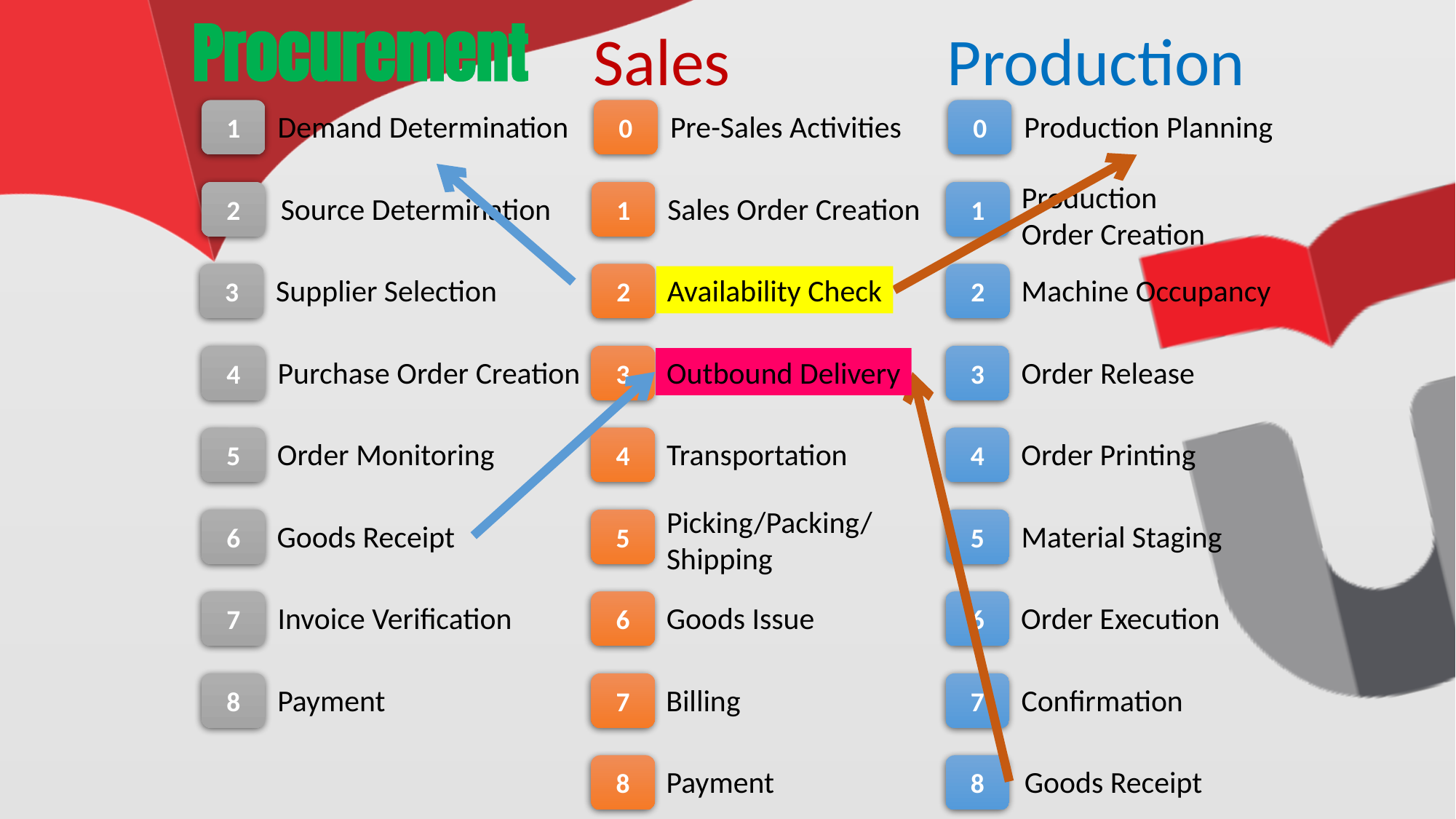

# Procurement
Sales
Production
1
0
0
Demand Determination
Pre-Sales Activities
Production Planning
Production
Order Creation
2
1
1
Source Determination
Sales Order Creation
3
2
2
Supplier Selection
Availability Check
Machine Occupancy
4
3
3
Purchase Order Creation
Outbound Delivery
Order Release
5
4
4
Order Monitoring
Transportation
Order Printing
Picking/Packing/
Shipping
6
5
5
Goods Receipt
Material Staging
7
6
6
Invoice Verification
Goods Issue
Order Execution
8
7
7
Payment
Billing
Confirmation
8
8
Payment
Goods Receipt